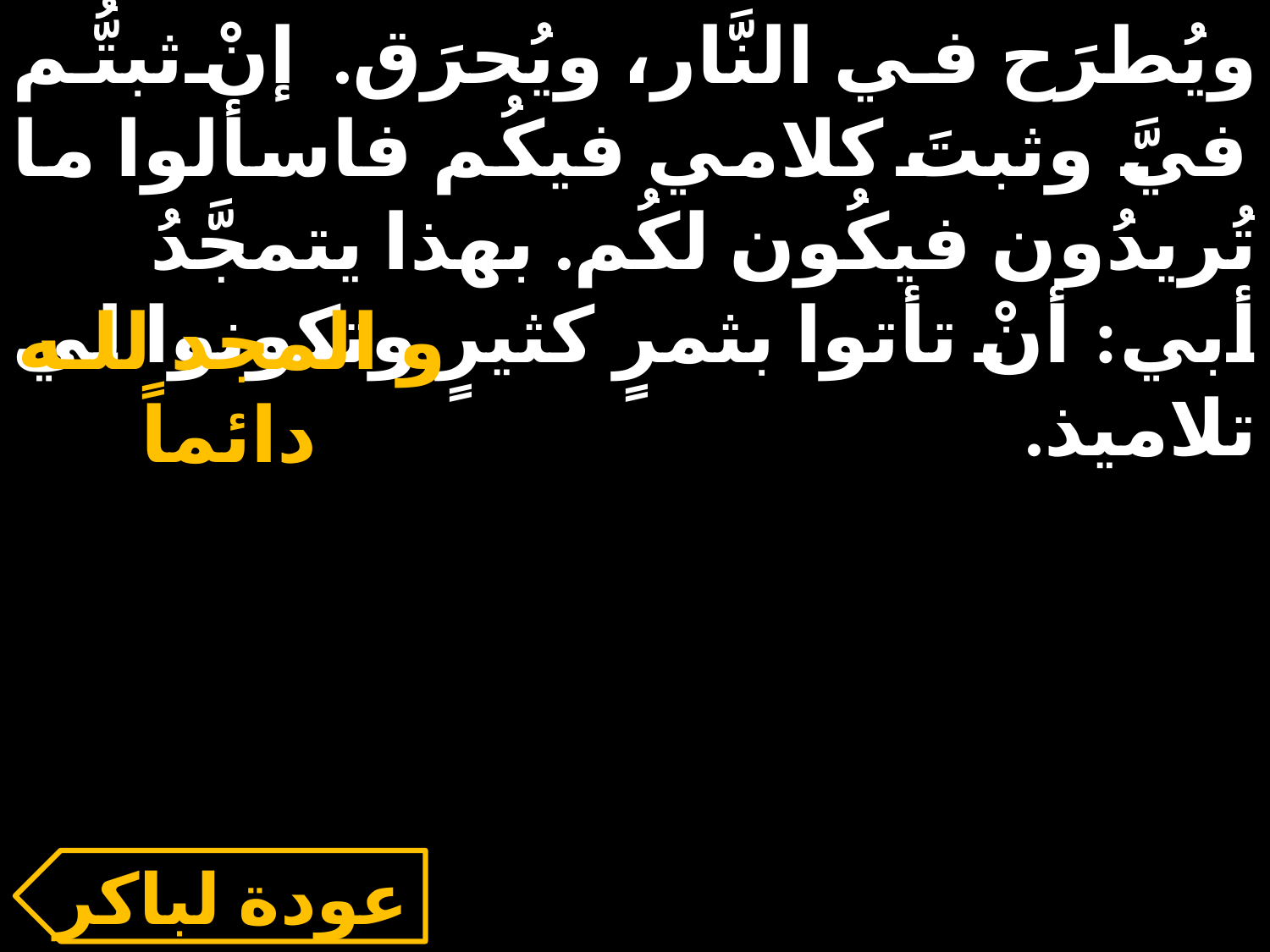

ويُطرَح في النَّار، ويُحرَق. إنْ ثبتُّم فيَّ وثبتَ كلامي فيكُم فاسألوا ما تُريدُون فيكُون لكُم. بهذا يتمجَّدُ أبي: أنْ تأتوا بثمرٍ كثيرٍ وتكونوا لي تلاميذ.
و المجد للـه دائماً
عودة لباكر